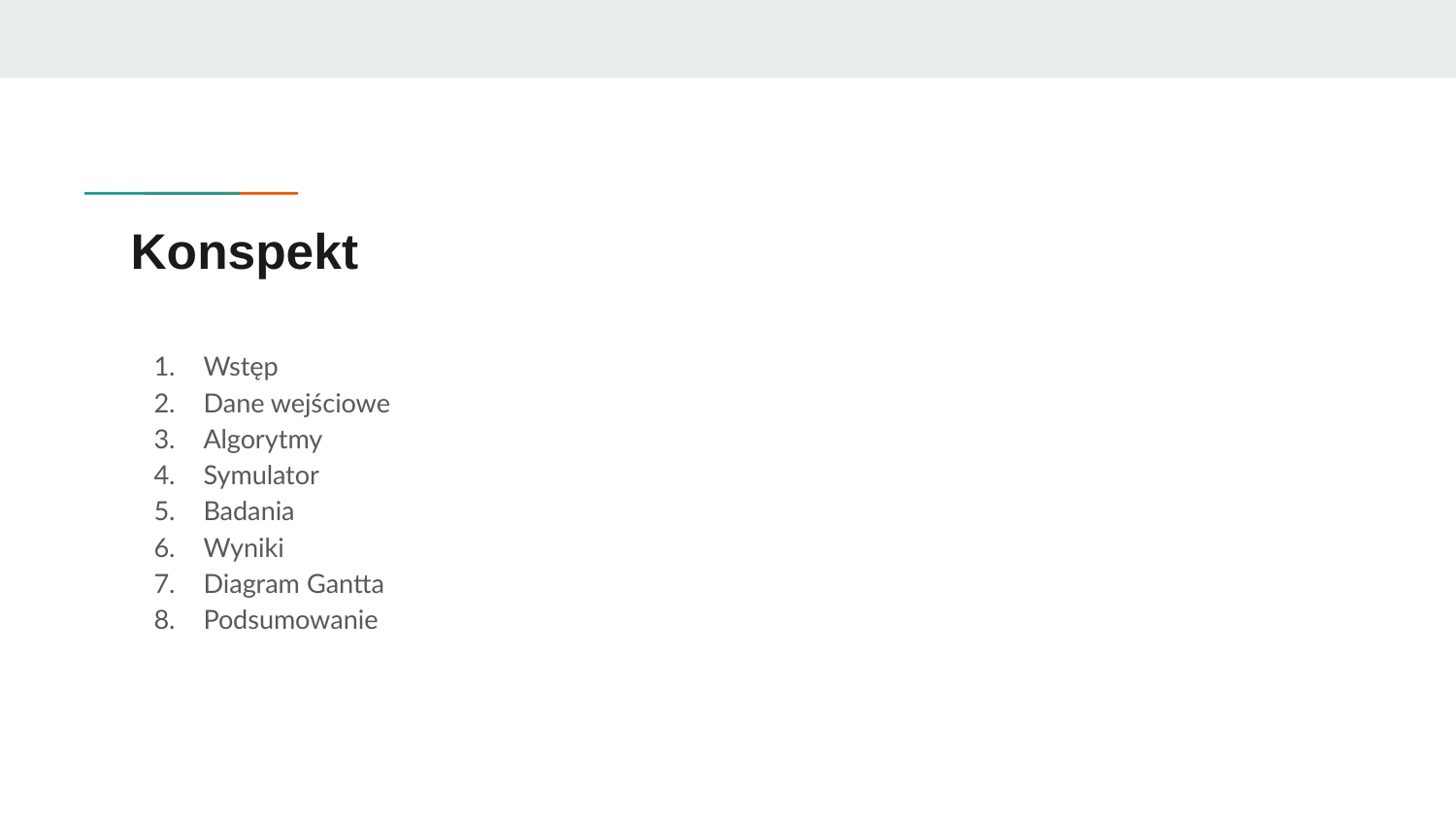

# Konspekt
Wstęp
Dane wejściowe
Algorytmy
Symulator
Badania
Wyniki
Diagram Gantta
Podsumowanie